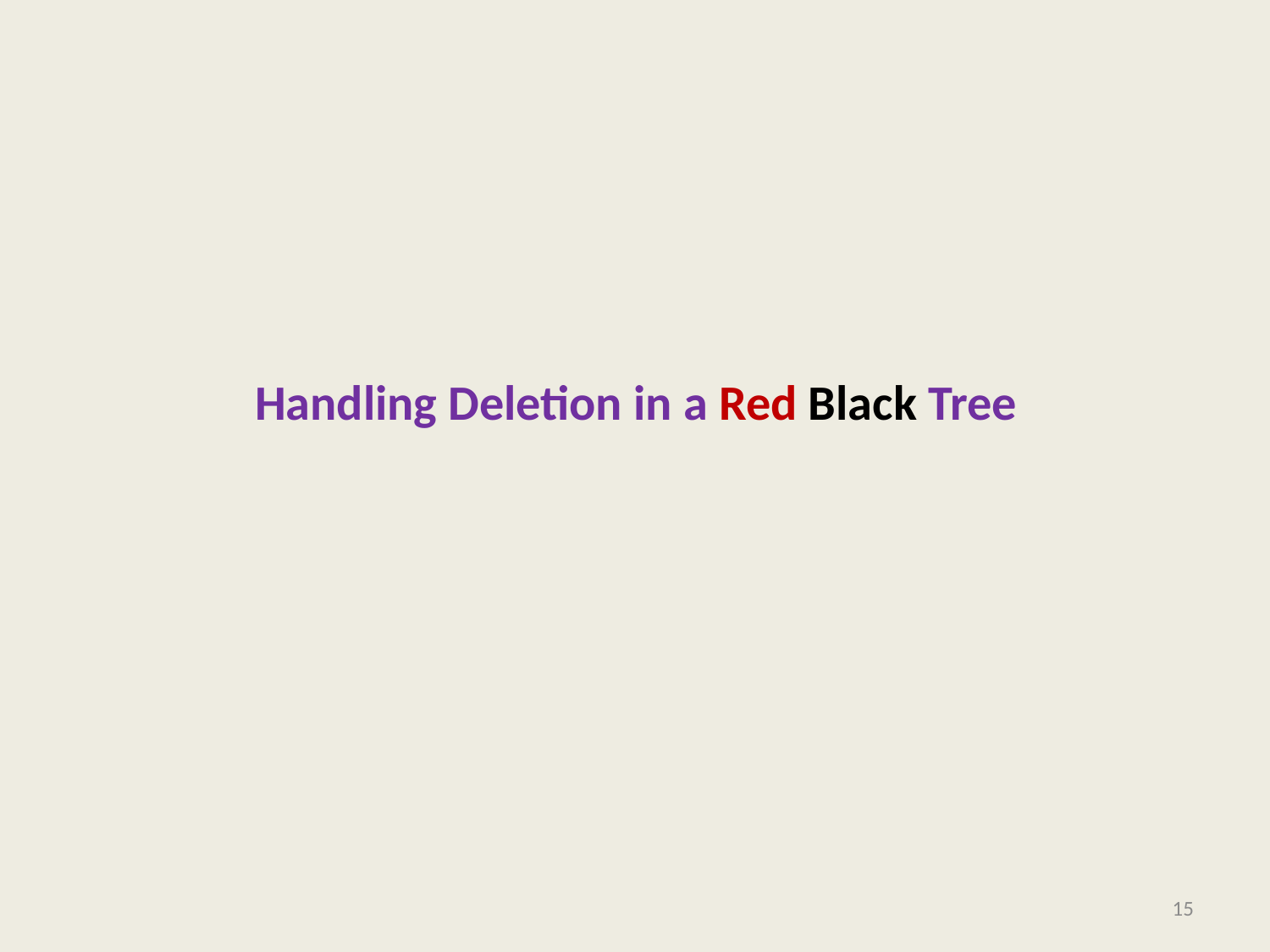

# Handling Deletion in a Red Black Tree

15